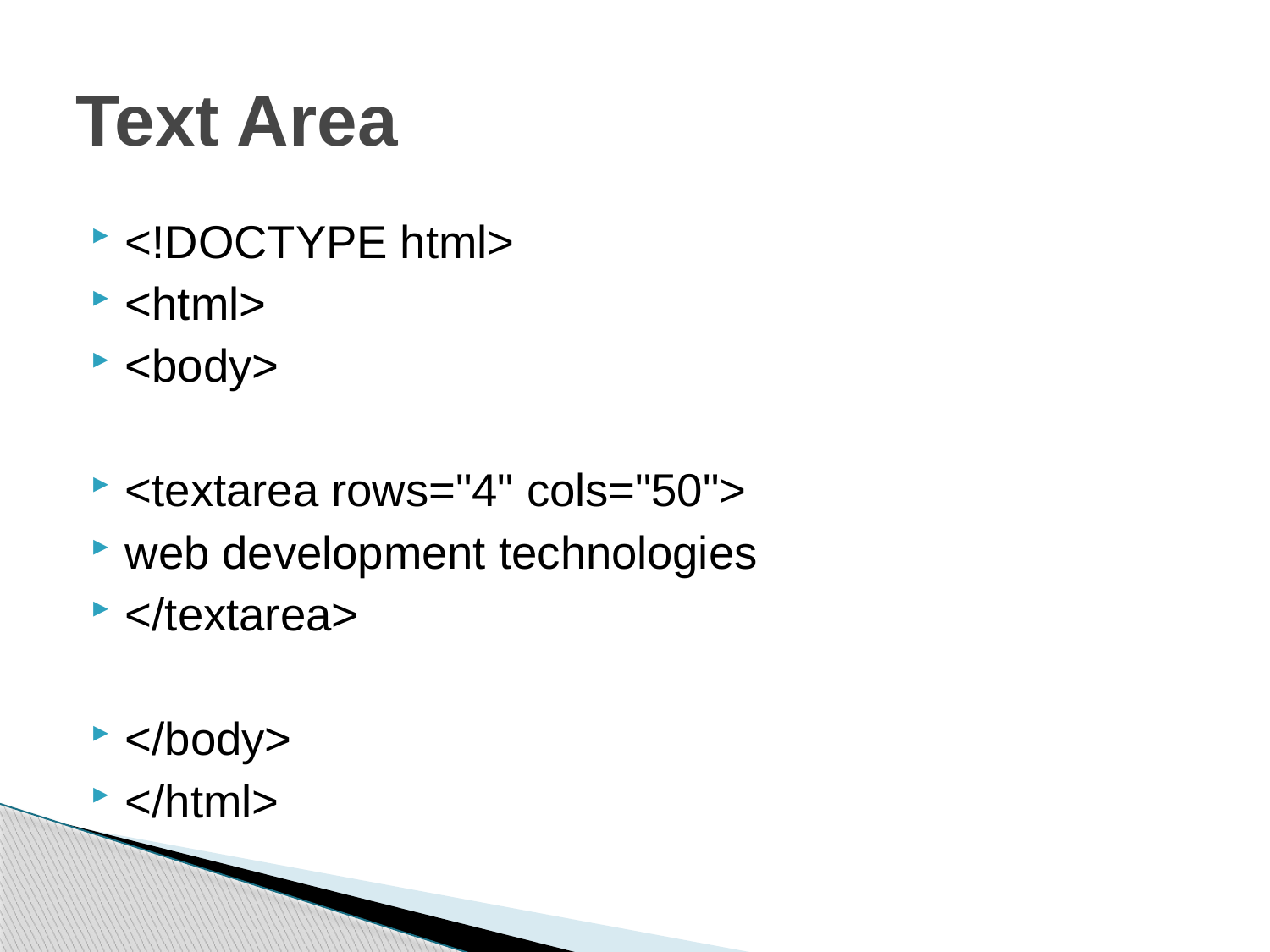

# Text Area
<!DOCTYPE html>
<html>
<body>

<textarea rows="4" cols="50">
web development technologies
</textarea>

</body>
</html>